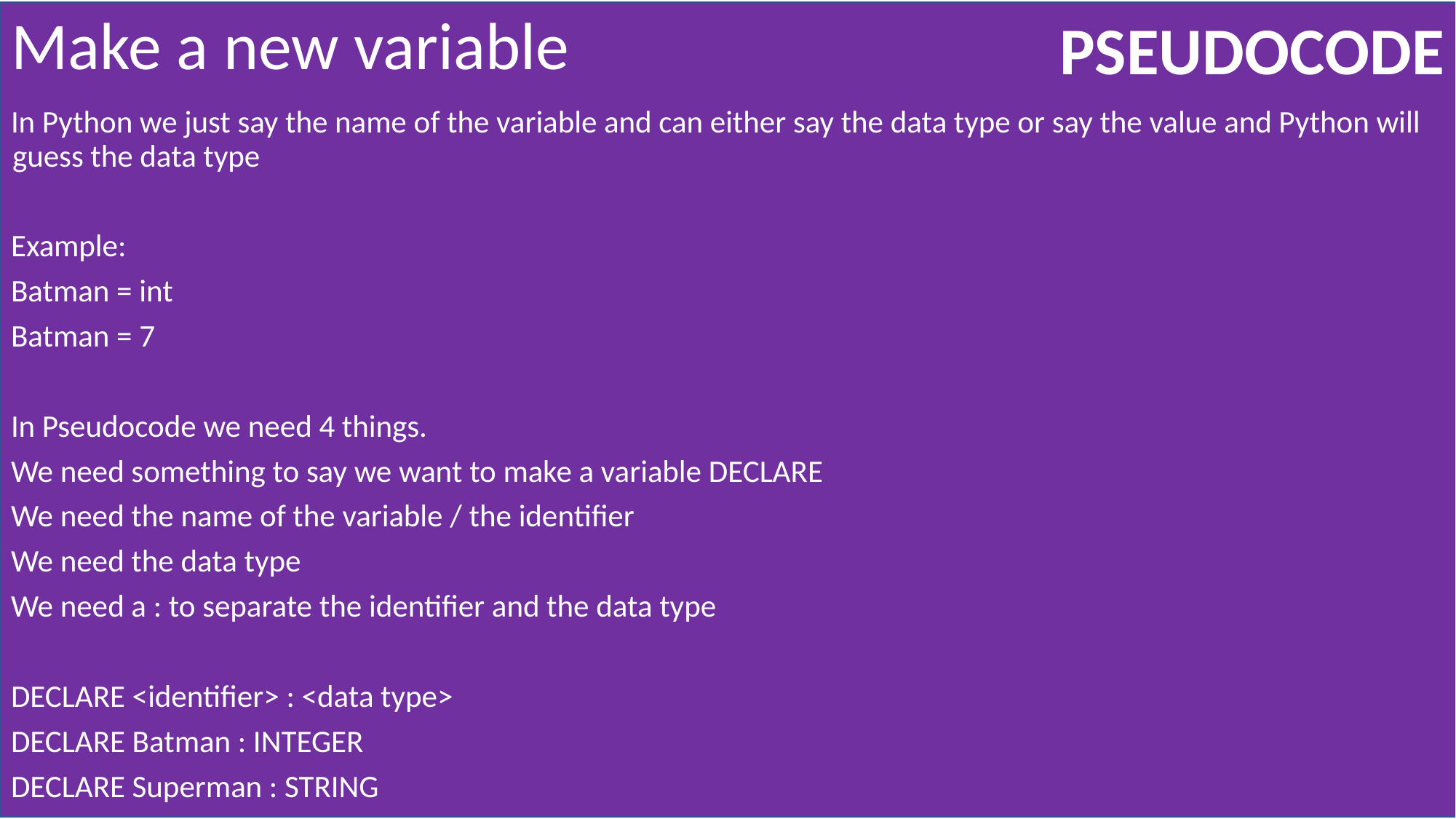

# Make a new variable
In Python we just say the name of the variable and can either say the data type or say the value and Python will guess the data type

Example:
Batman = int
Batman = 7

In Pseudocode we need 4 things.
We need something to say we want to make a variable DECLARE
We need the name of the variable / the identifier
We need the data type
We need a : to separate the identifier and the data type

DECLARE <identifier> : <data type>
DECLARE Batman : INTEGER
DECLARE Superman : STRING